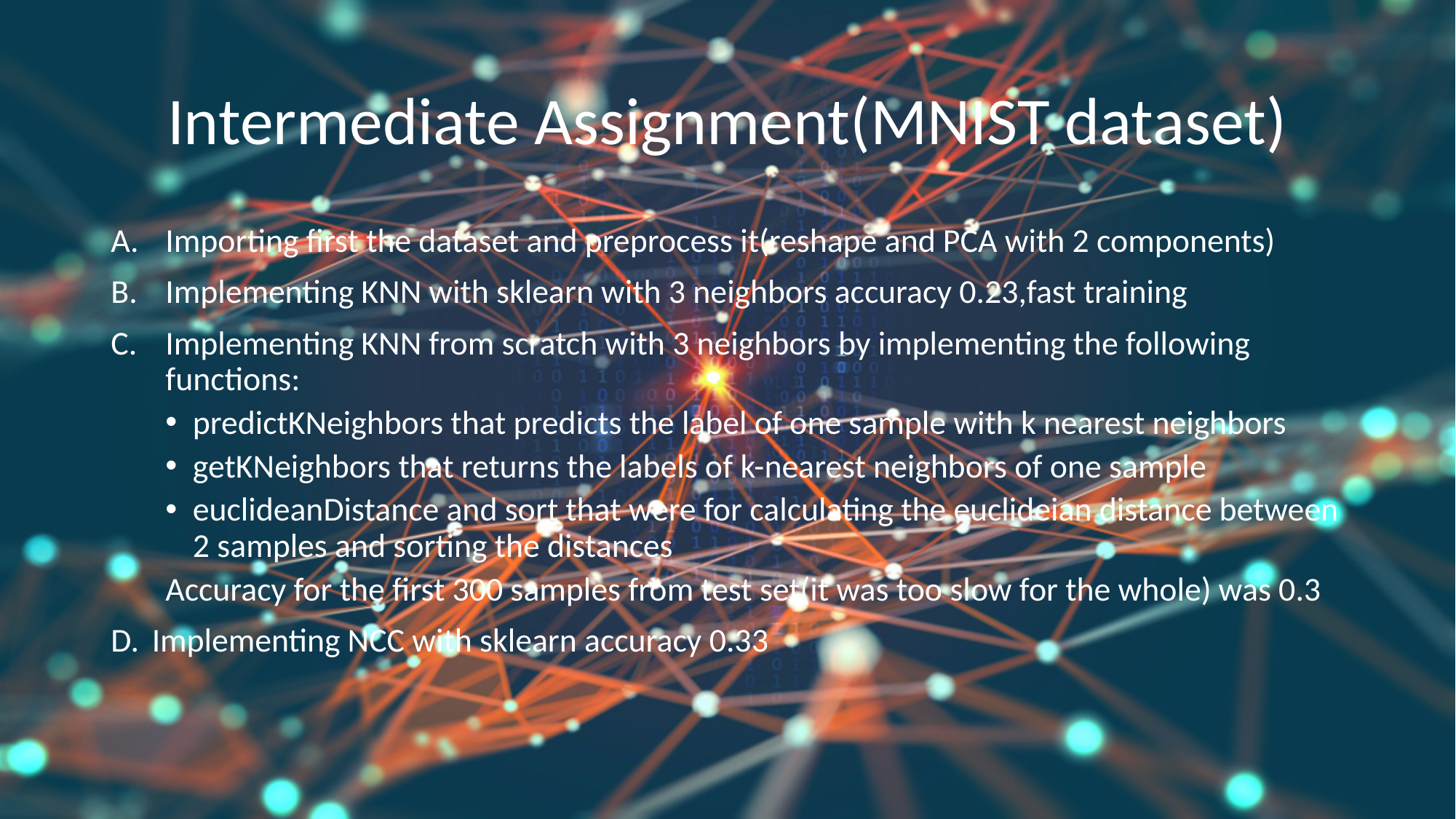

# Intermediate Assignment(MNIST dataset)
Importing first the dataset and preprocess it(reshape and PCA with 2 components)
Implementing KNN with sklearn with 3 neighbors accuracy 0.23,fast training
Implementing KNN from scratch with 3 neighbors by implementing the following functions:
predictKNeighbors that predicts the label of one sample with k nearest neighbors
getKNeighbors that returns the labels of k-nearest neighbors of one sample
euclideanDistance and sort that were for calculating the euclideian distance between 2 samples and sorting the distances
Accuracy for the first 300 samples from test set(it was too slow for the whole) was 0.3
Implementing NCC with sklearn accuracy 0.33